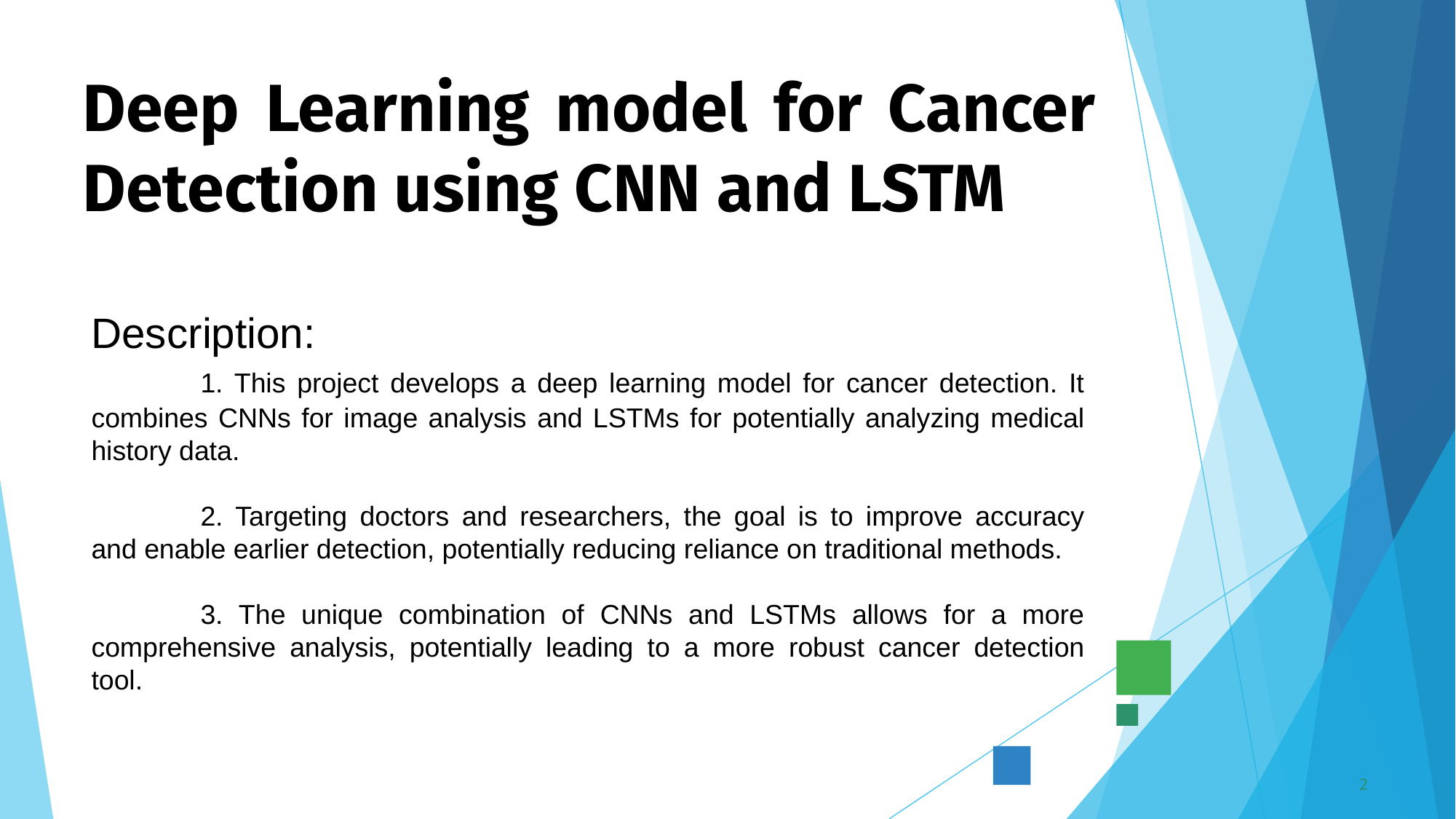

Deep Learning model for Cancer Detection using CNN and LSTM
Description:
	1. This project develops a deep learning model for cancer detection. It combines CNNs for image analysis and LSTMs for potentially analyzing medical history data.

	2. Targeting doctors and researchers, the goal is to improve accuracy and enable earlier detection, potentially reducing reliance on traditional methods.

	3. The unique combination of CNNs and LSTMs allows for a more comprehensive analysis, potentially leading to a more robust cancer detection tool.

2